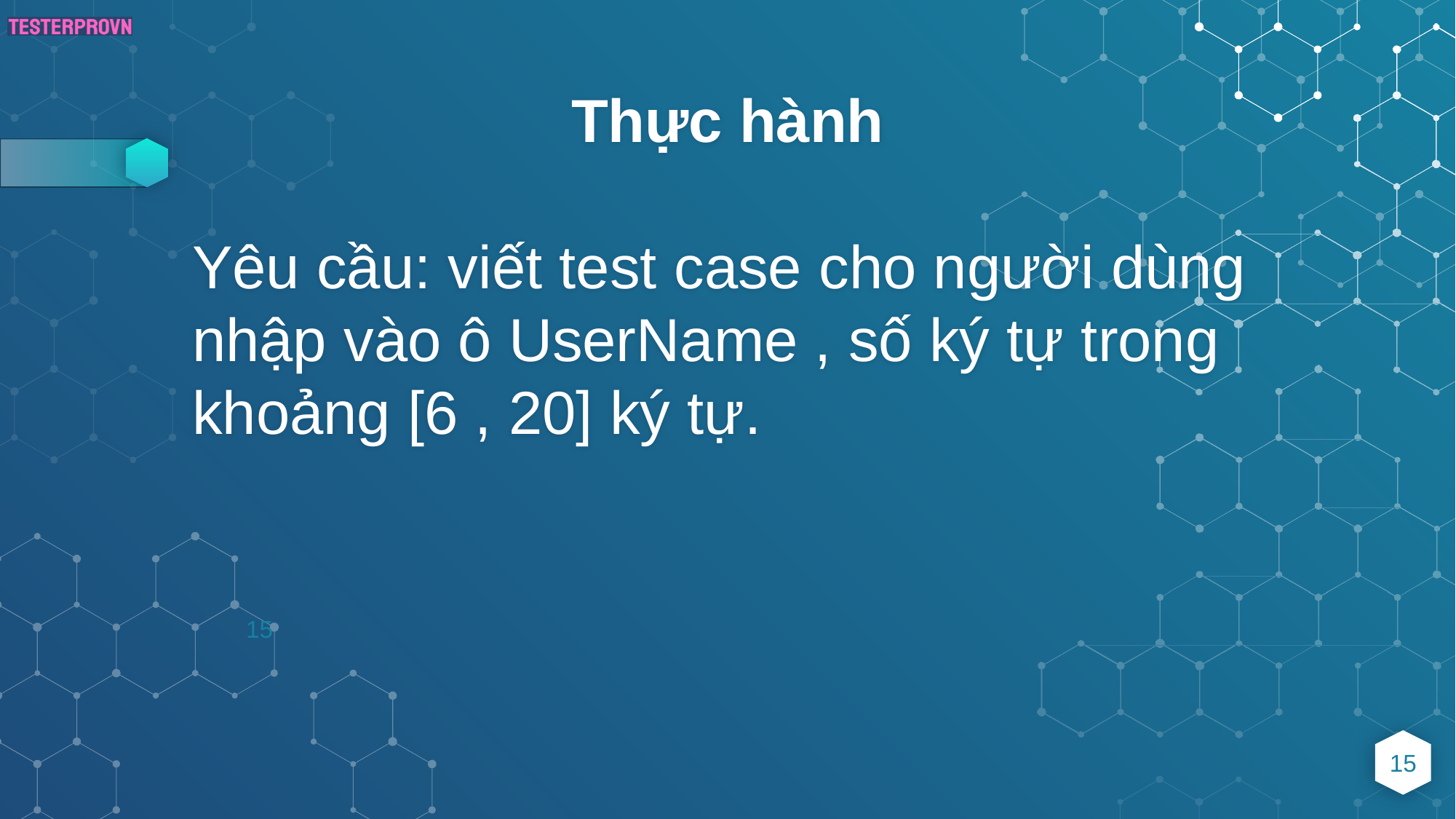

# Thực hành
Yêu cầu: viết test case cho người dùng nhập vào ô UserName , số ký tự trong khoảng [6 , 20] ký tự.

15